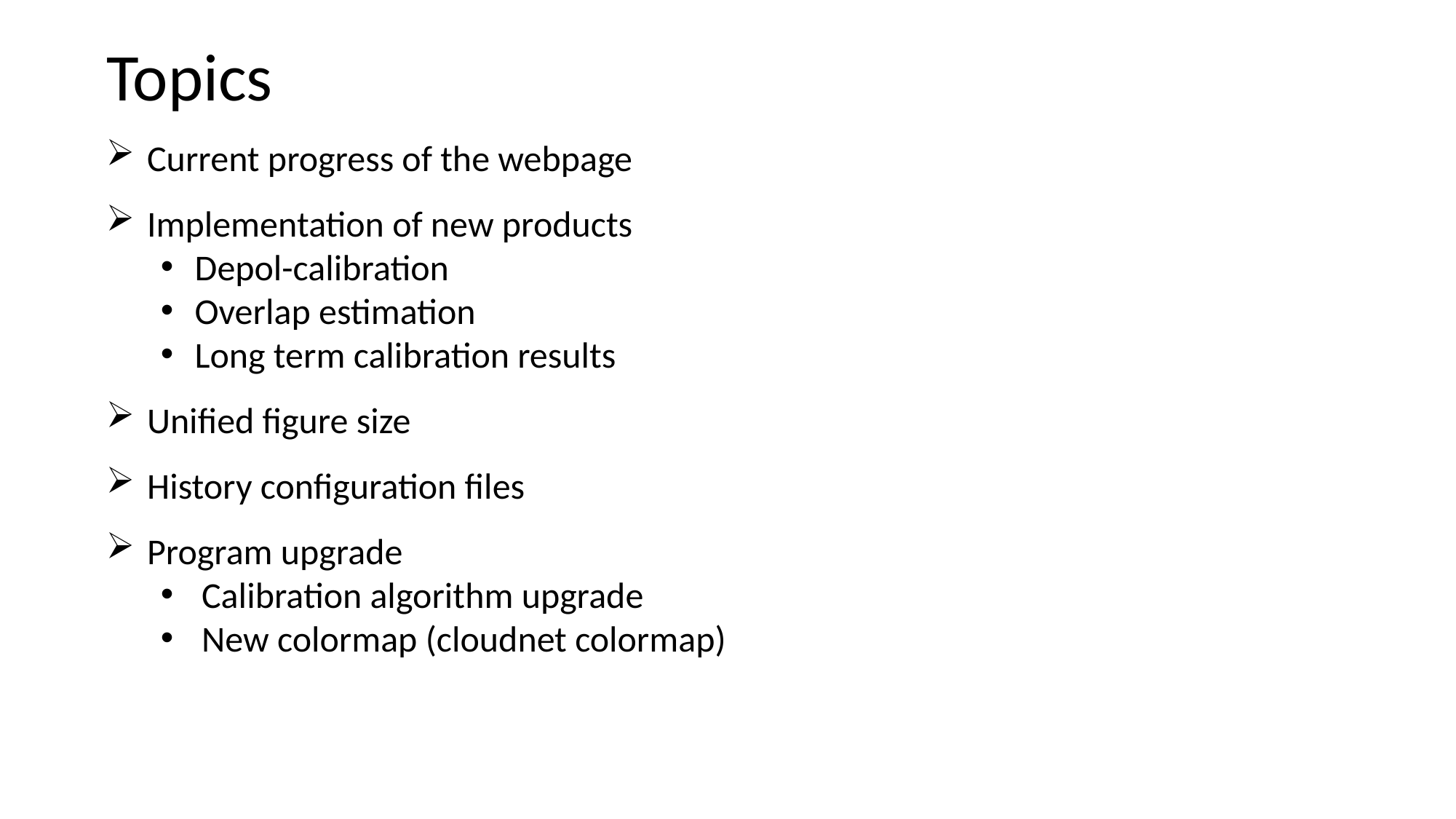

# Topics
Current progress of the webpage
Implementation of new products
Depol-calibration
Overlap estimation
Long term calibration results
Unified figure size
History configuration files
Program upgrade
Calibration algorithm upgrade
New colormap (cloudnet colormap)